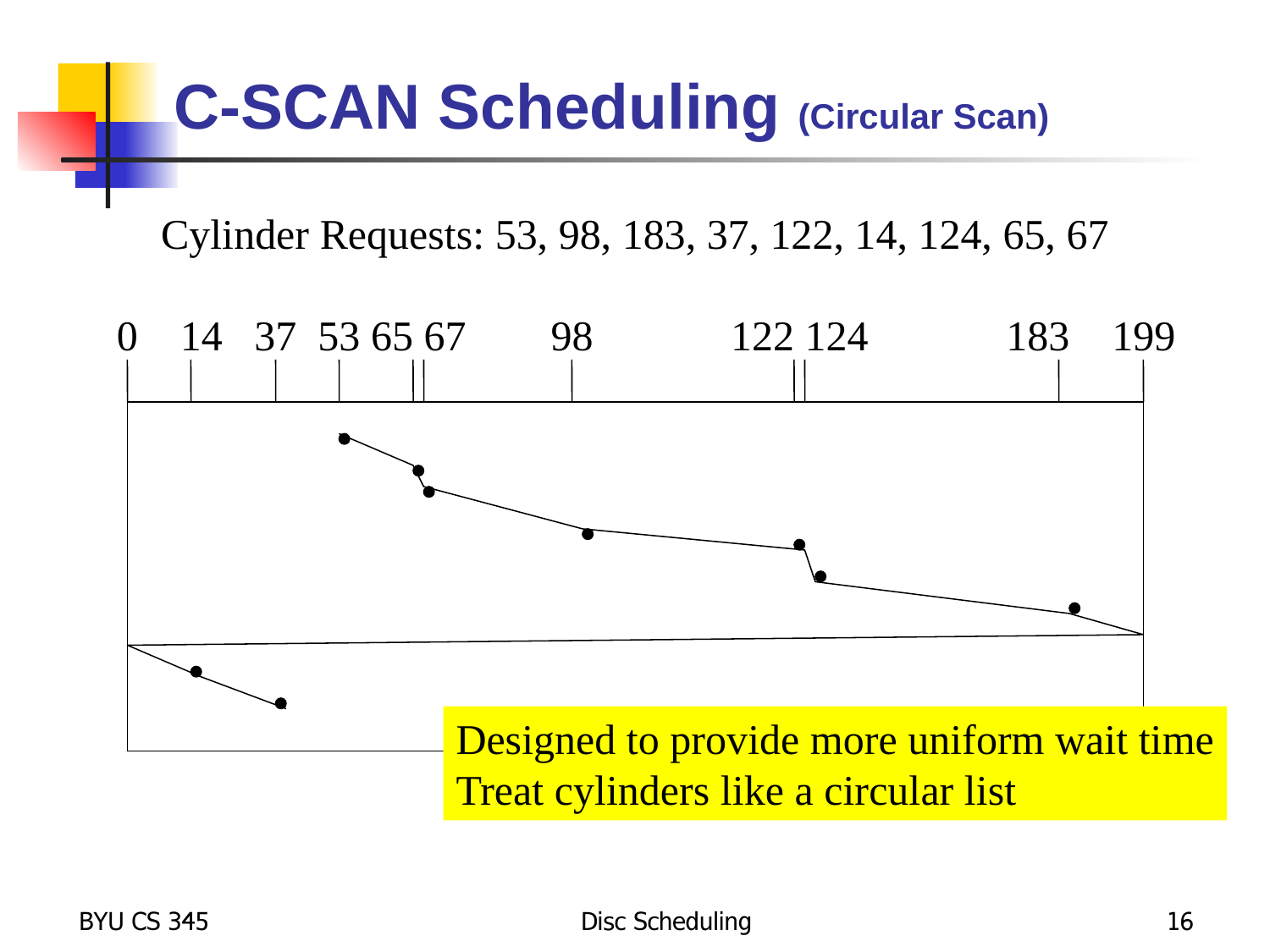

C-SCAN Scheduling (Circular Scan)
Cylinder Requests: 53, 98, 183, 37, 122, 14, 124, 65, 67
0    14   37  53 65 67        98             122 124             183    199

Designed to provide more uniform wait time
Treat cylinders like a circular list
BYU CS 345
Disc Scheduling
16